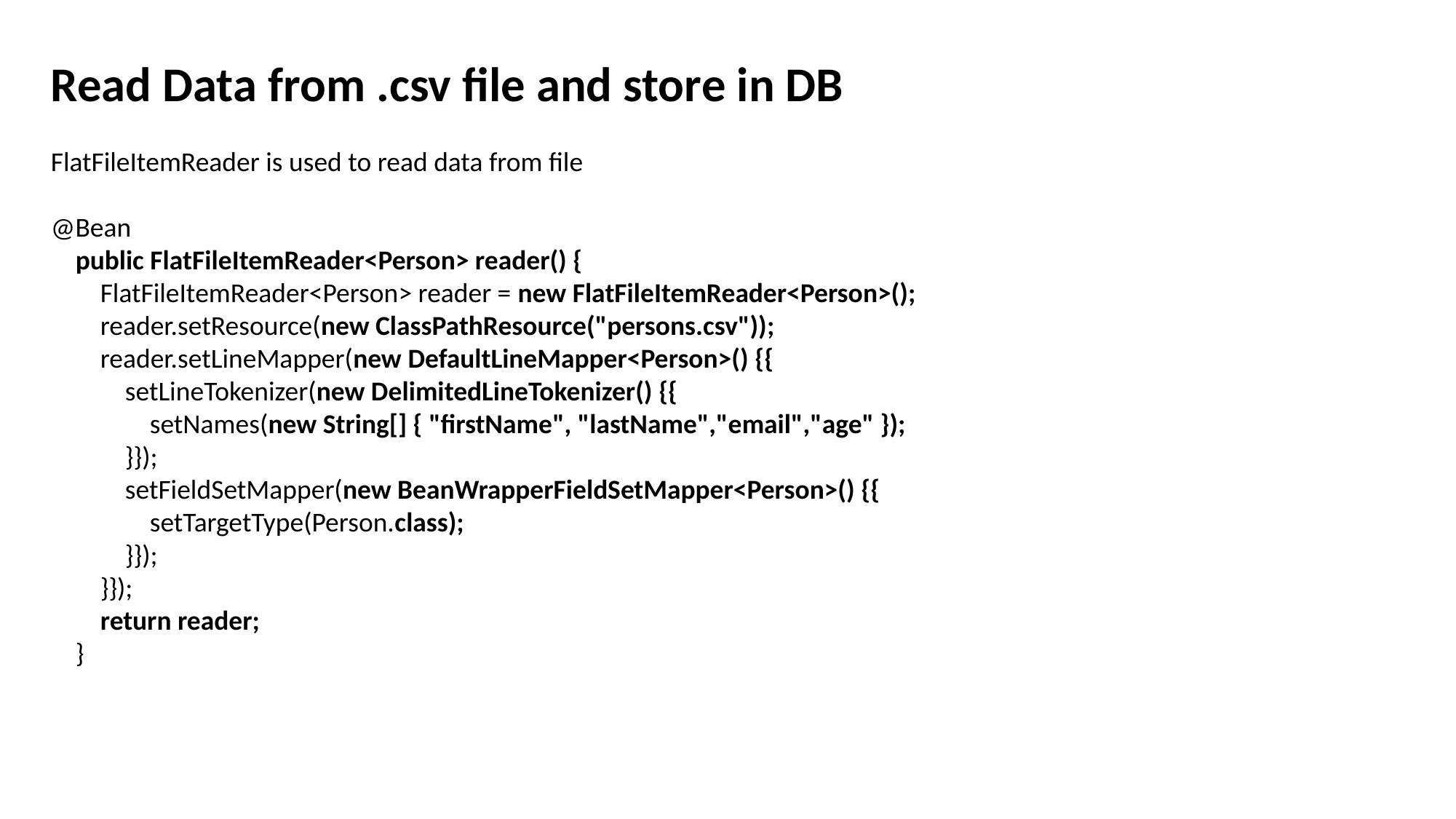

Read Data from .csv file and store in DB

FlatFileItemReader is used to read data from file

@Bean
    public FlatFileItemReader<Person> reader() {
        FlatFileItemReader<Person> reader = new FlatFileItemReader<Person>();
        reader.setResource(new ClassPathResource("persons.csv"));
        reader.setLineMapper(new DefaultLineMapper<Person>() {{
            setLineTokenizer(new DelimitedLineTokenizer() {{
                setNames(new String[] { "firstName", "lastName","email","age" });
            }});
            setFieldSetMapper(new BeanWrapperFieldSetMapper<Person>() {{
                setTargetType(Person.class);
            }});
        }});
        return reader;
    }